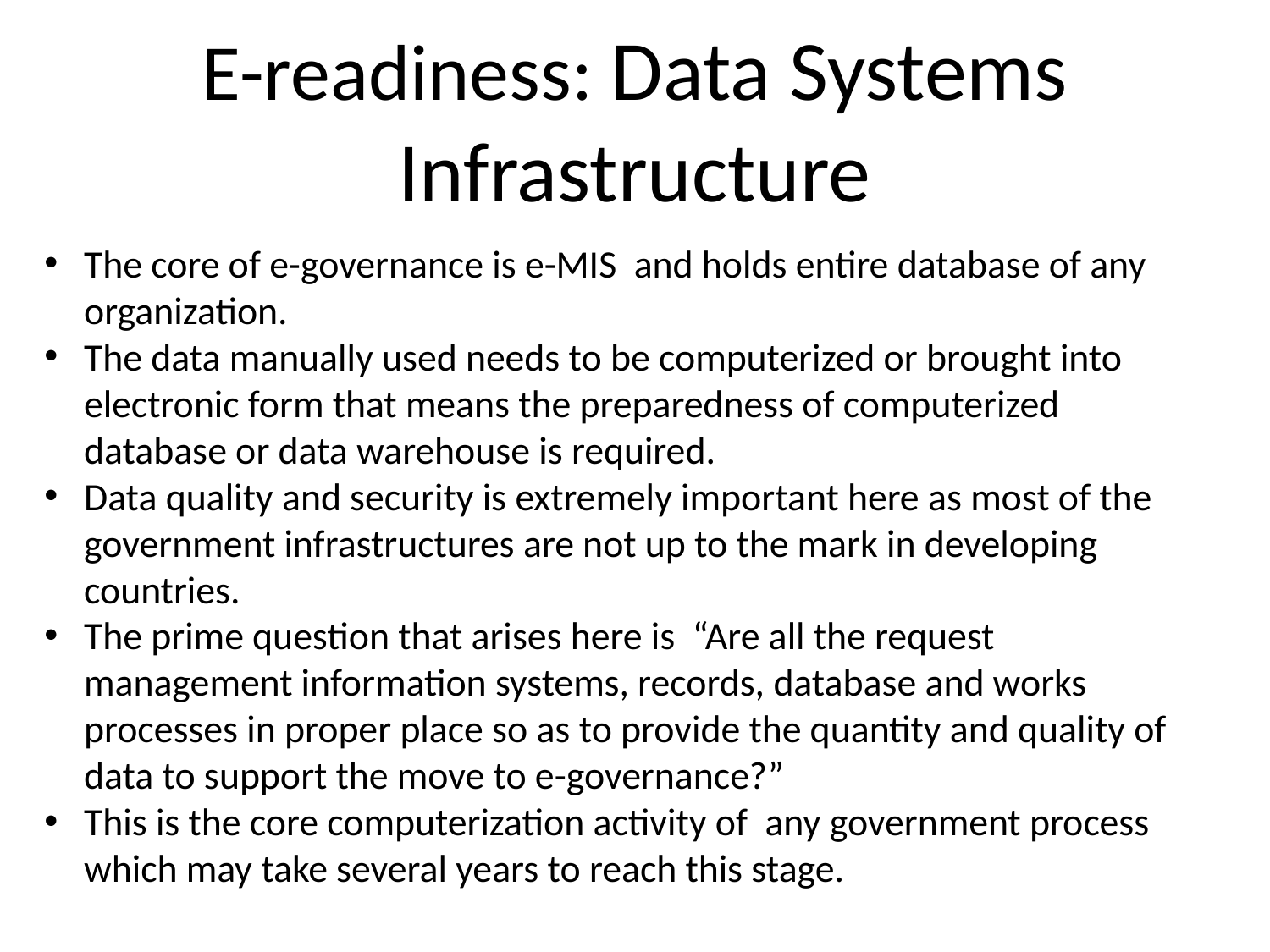

# E-readiness: Data Systems Infrastructure
The core of e-governance is e-MIS  and holds entire database of any organization.
The data manually used needs to be computerized or brought into electronic form that means the preparedness of computerized database or data warehouse is required.
Data quality and security is extremely important here as most of the government infrastructures are not up to the mark in developing countries.
The prime question that arises here is  “Are all the request management information systems, records, database and works processes in proper place so as to provide the quantity and quality of data to support the move to e-governance?”
This is the core computerization activity of  any government process which may take several years to reach this stage.